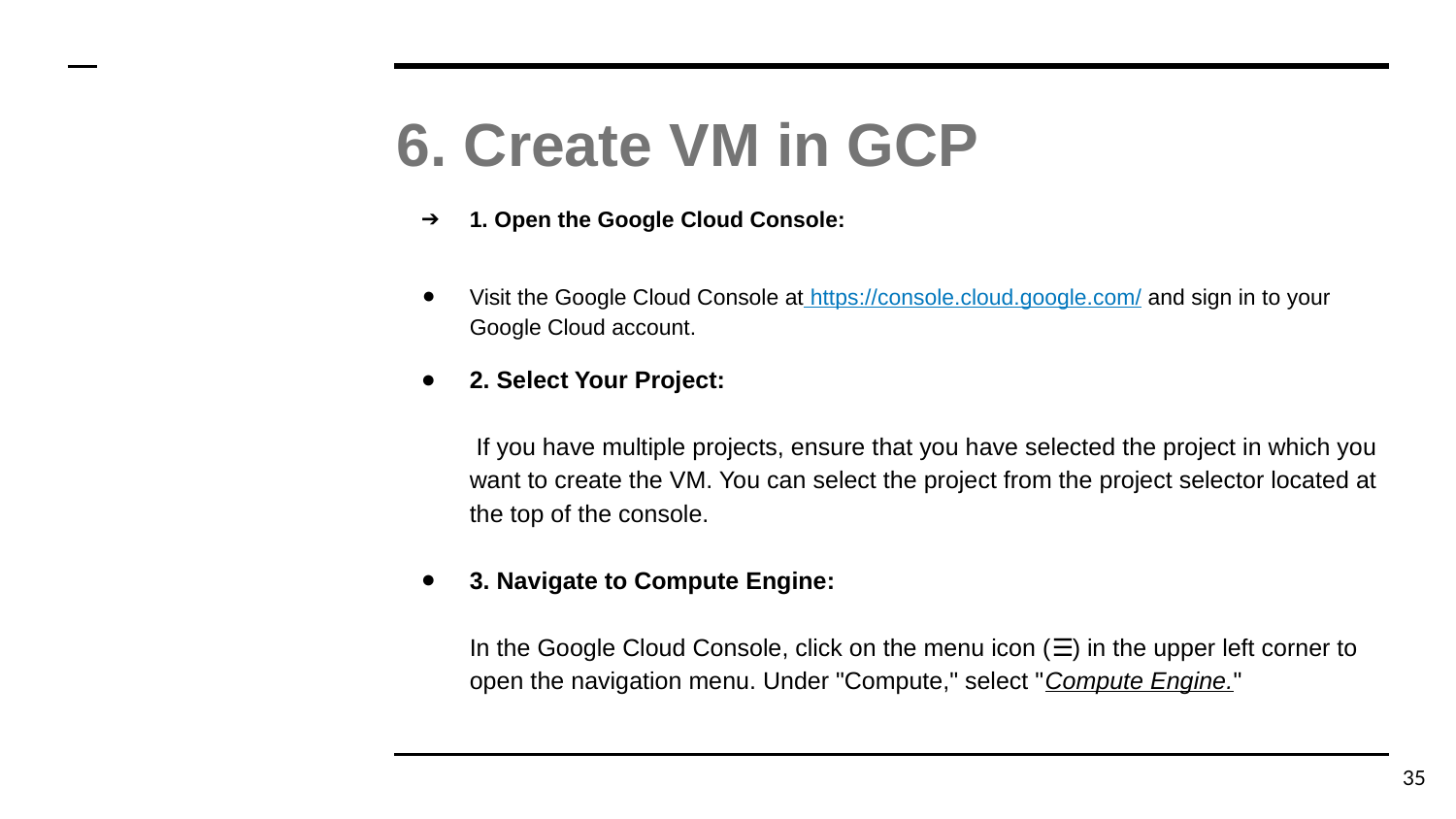

# 6. Create VM in GCP
1. Open the Google Cloud Console:
Visit the Google Cloud Console at https://console.cloud.google.com/ and sign in to your Google Cloud account.
2. Select Your Project:
 If you have multiple projects, ensure that you have selected the project in which you want to create the VM. You can select the project from the project selector located at the top of the console.
3. Navigate to Compute Engine:
In the Google Cloud Console, click on the menu icon (☰) in the upper left corner to open the navigation menu. Under "Compute," select "Compute Engine."

35